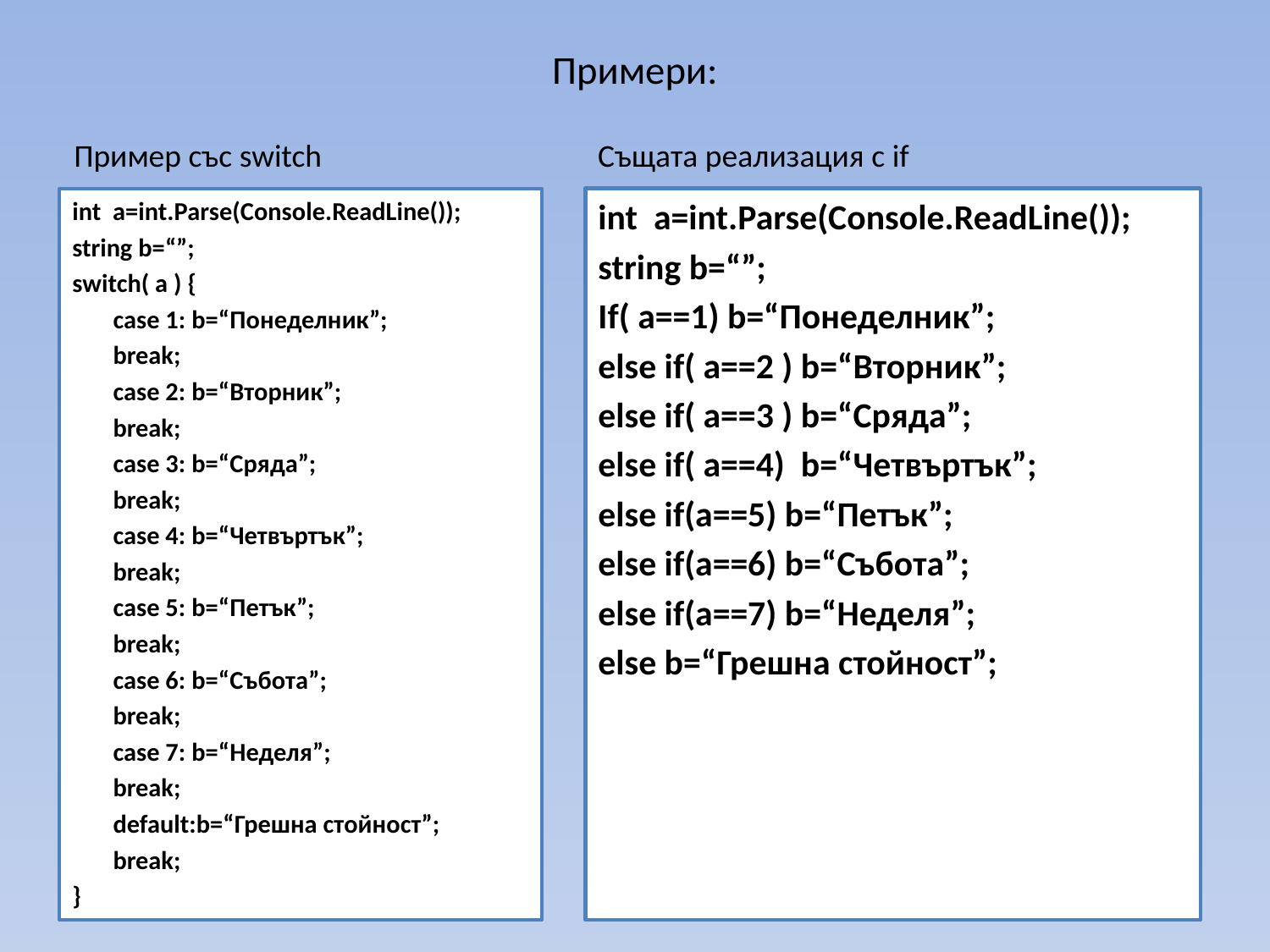

# Примери:
Пример със switch
Същата реализация с if
int  a=int.Parse(Console.ReadLine());
string b=“”;
switch( a ) {
	case 1: b=“Понеделник”;
		break;
	case 2: b=“Вторник”;
		break;
	case 3: b=“Сряда”;
		break;
	case 4: b=“Четвъртък”;
		break;
	case 5: b=“Петък”;
		break;
	case 6: b=“Събота”;
		break;
	case 7: b=“Неделя”;
		break;
	default:b=“Грешна стойност”;
		break;
}
int  a=int.Parse(Console.ReadLine());
string b=“”;
If( a==1) b=“Понеделник”;
else if( a==2 ) b=“Вторник”;
else if( a==3 ) b=“Сряда”;
else if( a==4)  b=“Четвъртък”;
else if(a==5) b=“Петък”;
else if(a==6) b=“Събота”;
else if(a==7) b=“Неделя”;
else b=“Грешна стойност”;